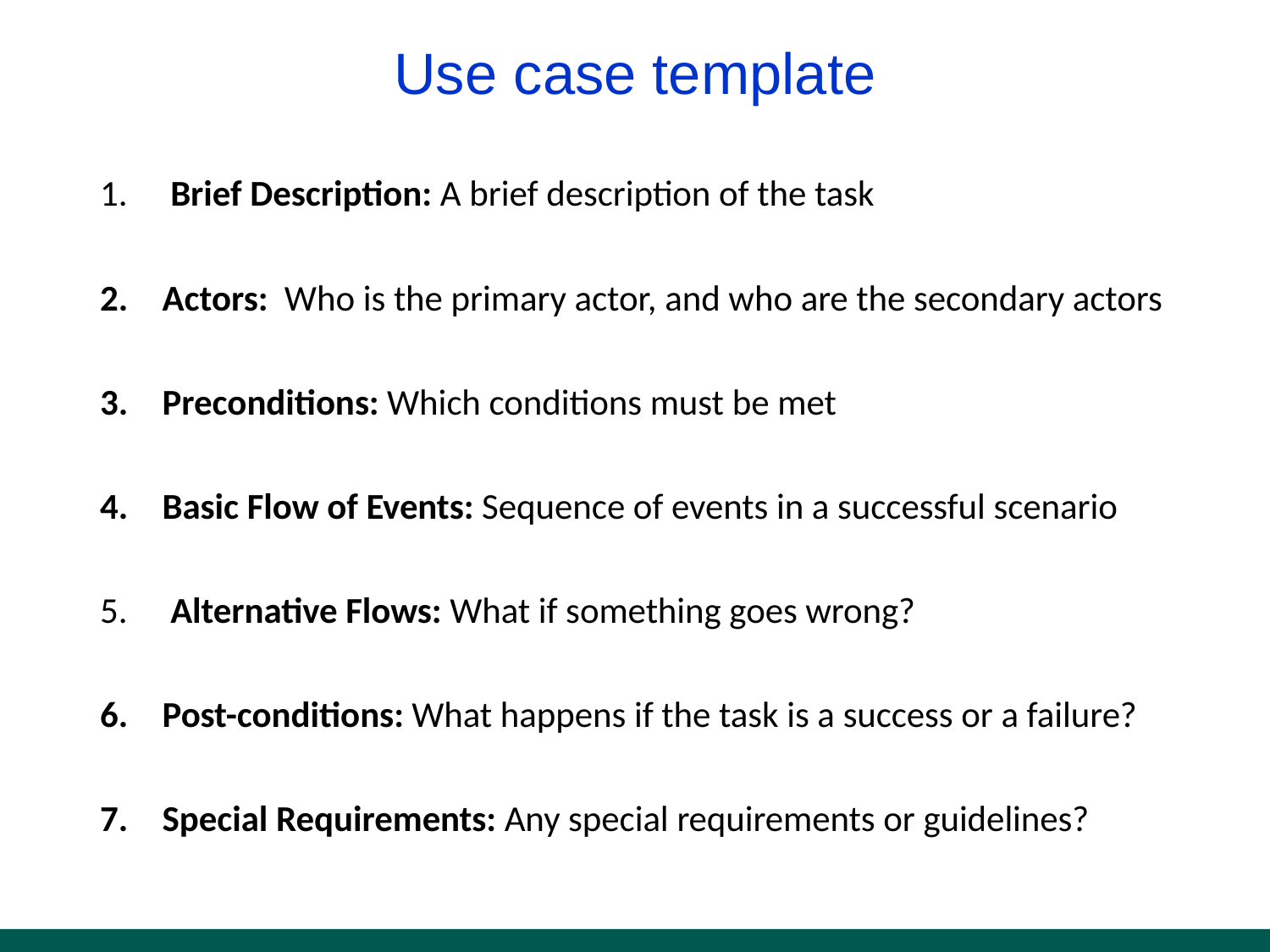

# Use case template
 Brief Description: A brief description of the task

Actors:  Who is the primary actor, and who are the secondary actors

Preconditions: Which conditions must be met

Basic Flow of Events: Sequence of events in a successful scenario

 Alternative Flows: What if something goes wrong?

Post-conditions: What happens if the task is a success or a failure?

Special Requirements: Any special requirements or guidelines?